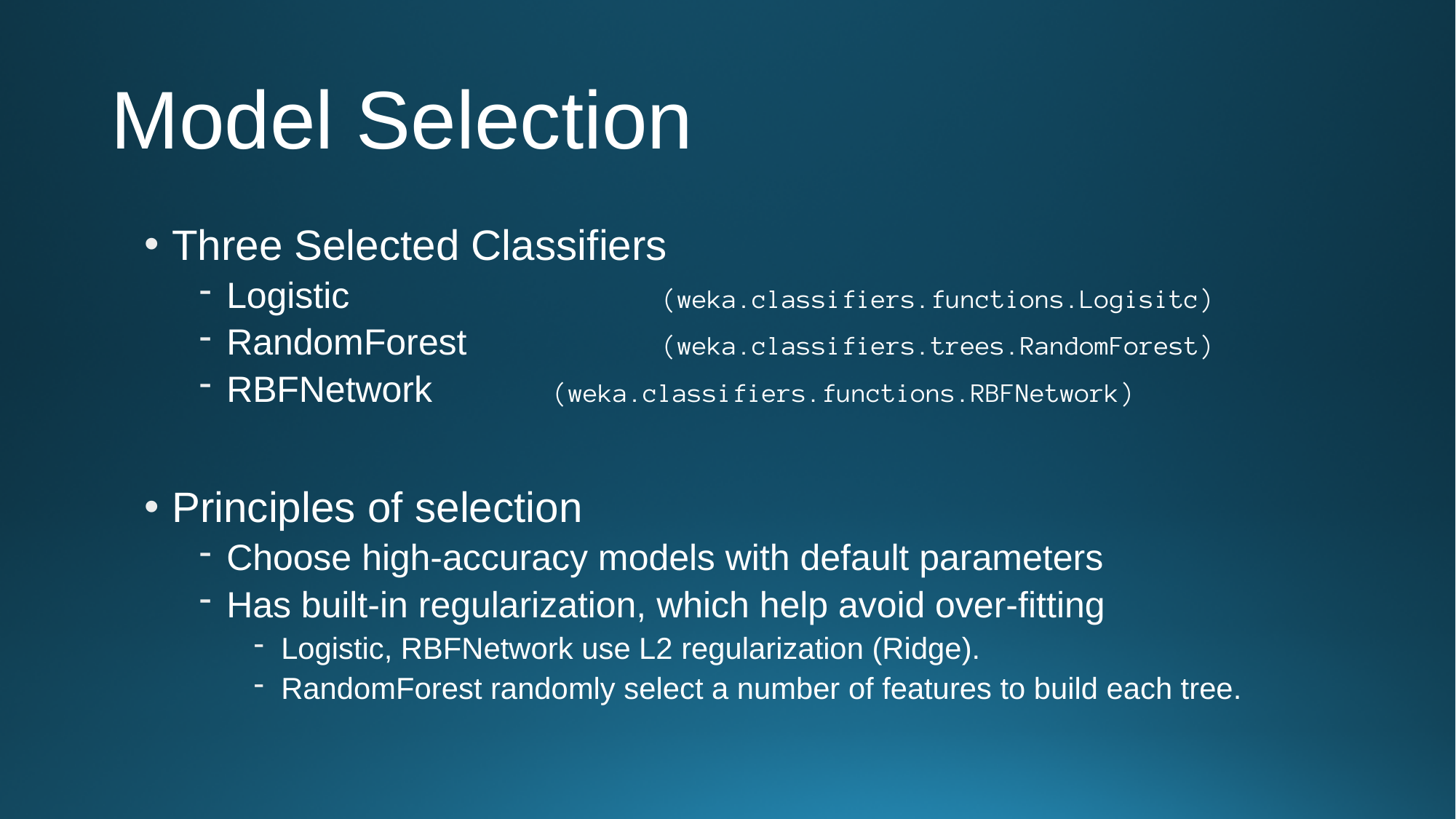

# Model Selection
Three Selected Classifiers
Logistic			(weka.classifiers.functions.Logisitc)
RandomForest		(weka.classifiers.trees.RandomForest)
RBFNetwork		(weka.classifiers.functions.RBFNetwork)

Principles of selection
Choose high-accuracy models with default parameters
Has built-in regularization, which help avoid over-fitting
Logistic, RBFNetwork use L2 regularization (Ridge).
RandomForest randomly select a number of features to build each tree.